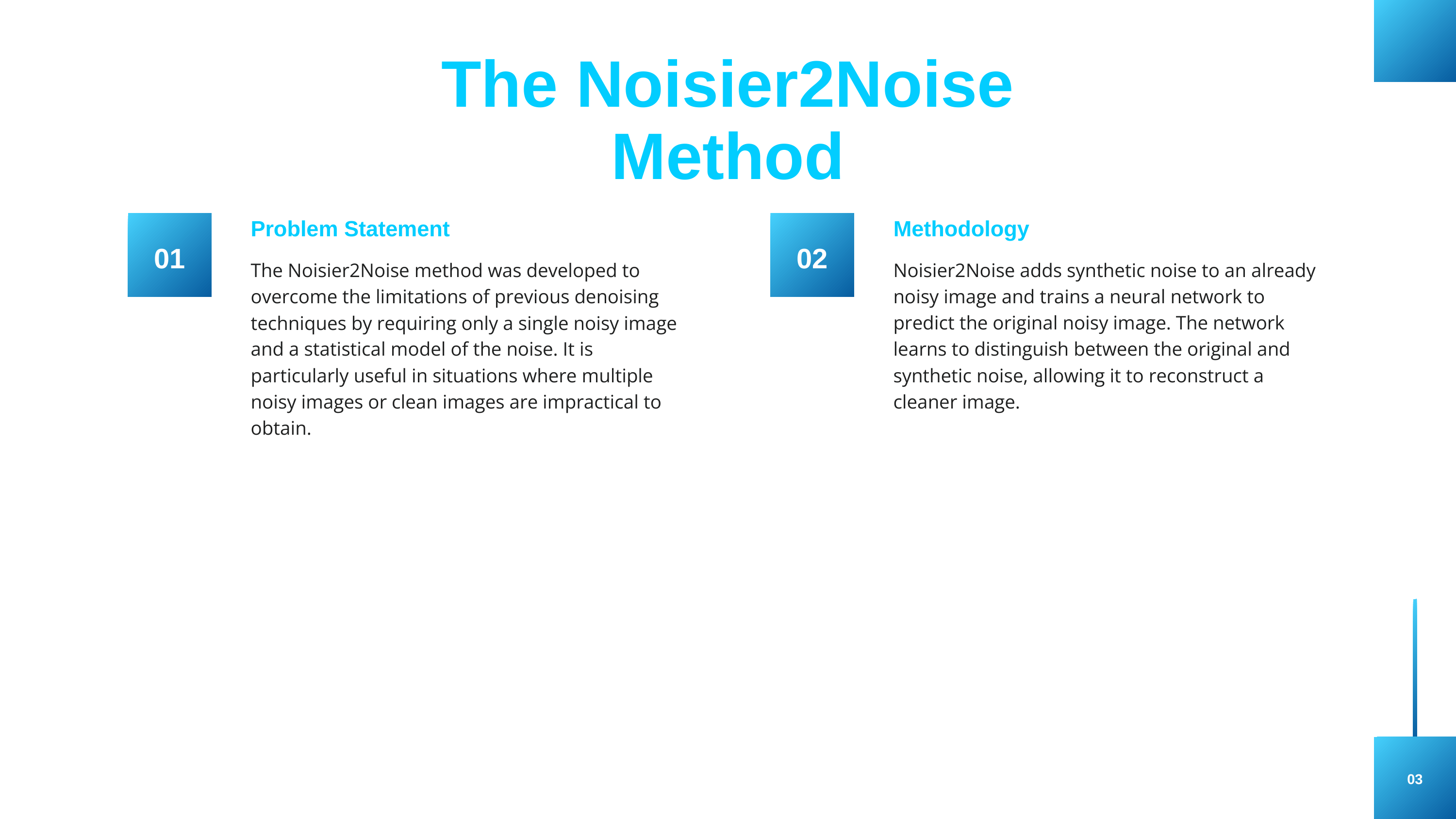

The Noisier2Noise Method
Problem Statement
Methodology

01
02
02
The Noisier2Noise method was developed to overcome the limitations of previous denoising techniques by requiring only a single noisy image and a statistical model of the noise. It is particularly useful in situations where multiple noisy images or clean images are impractical to obtain.
Noisier2Noise adds synthetic noise to an already noisy image and trains a neural network to predict the original noisy image. The network learns to distinguish between the original and synthetic noise, allowing it to reconstruct a cleaner image.

03